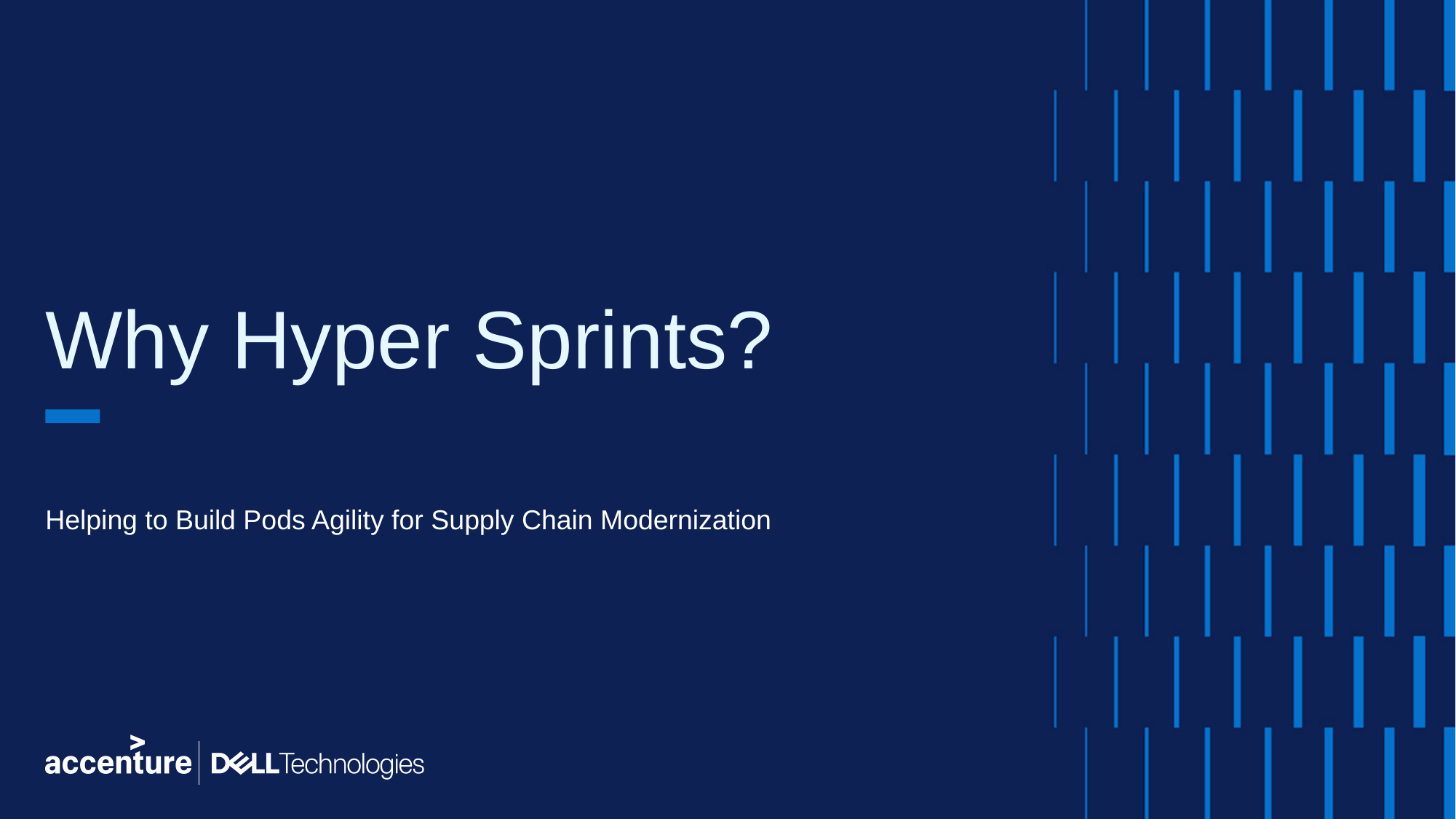

# Why Hyper Sprints?
Helping to Build Pods Agility for Supply Chain Modernization